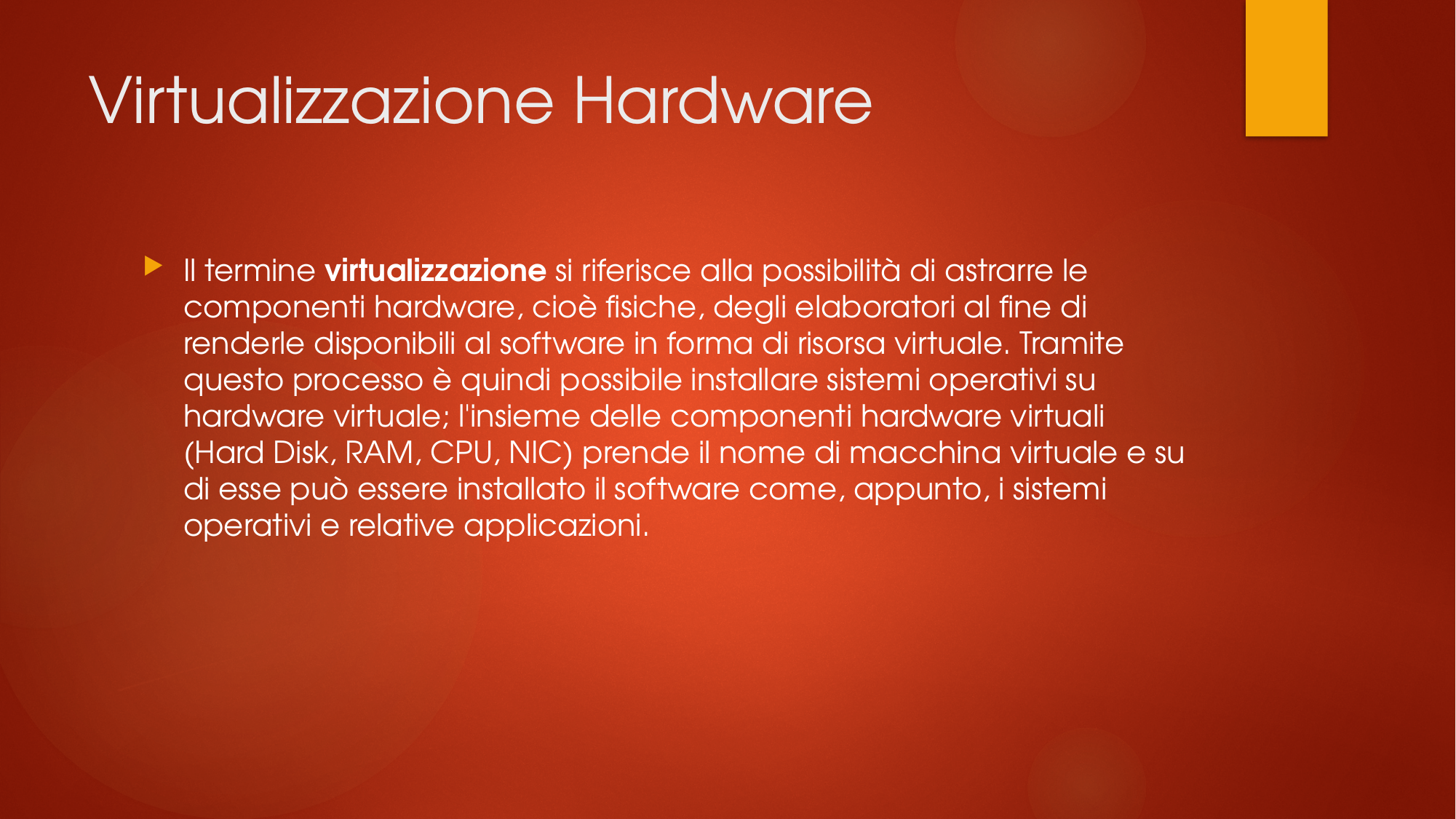

# Virtualizzazione Hardware
Il termine virtualizzazione si riferisce alla possibilità di astrarre le componenti hardware, cioè fisiche, degli elaboratori al fine di renderle disponibili al software in forma di risorsa virtuale. Tramite questo processo è quindi possibile installare sistemi operativi su hardware virtuale; l'insieme delle componenti hardware virtuali (Hard Disk, RAM, CPU, NIC) prende il nome di macchina virtuale e su di esse può essere installato il software come, appunto, i sistemi operativi e relative applicazioni.